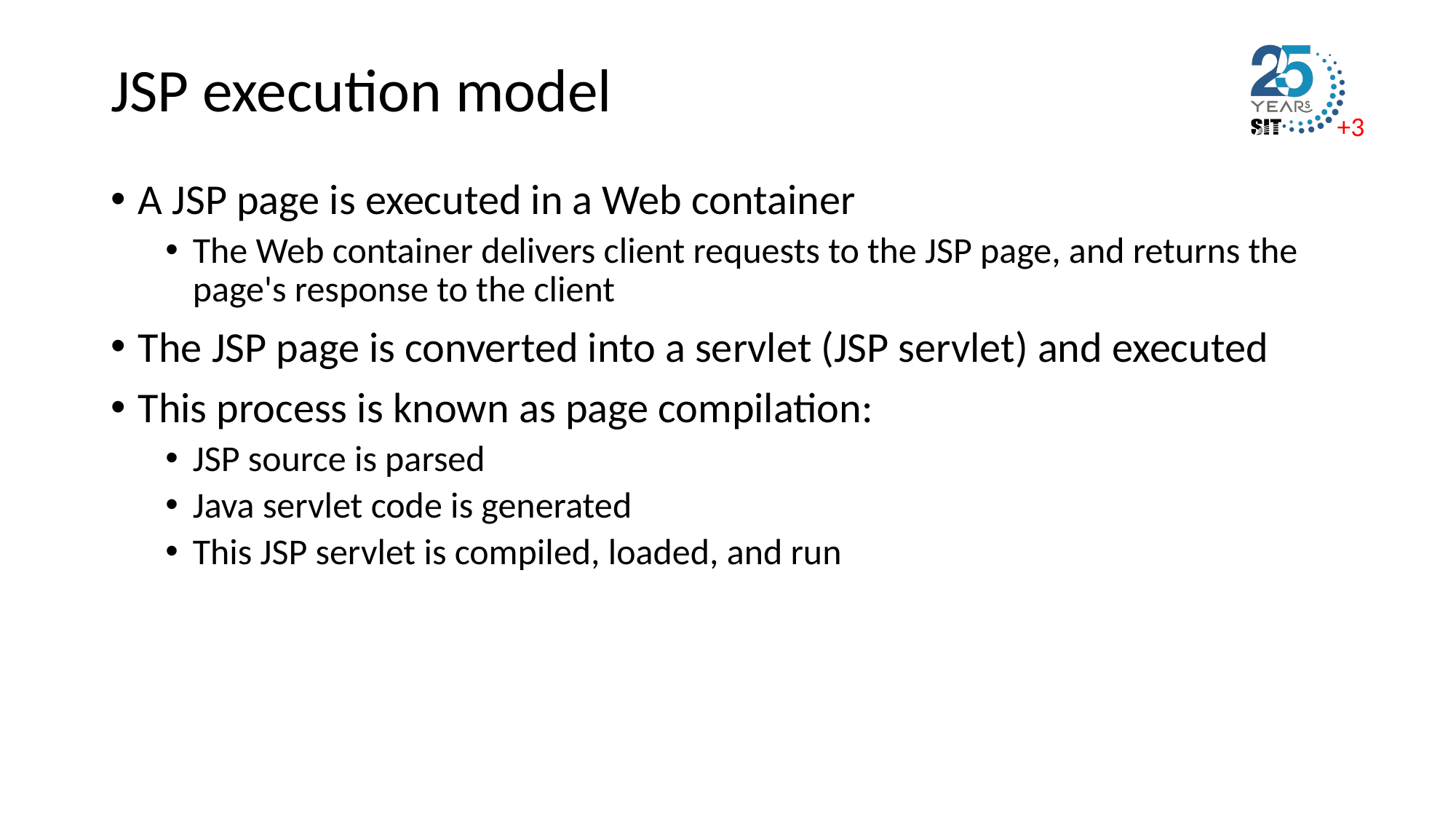

# JSP execution model
A JSP page is executed in a Web container
The Web container delivers client requests to the JSP page, and returns the page's response to the client
The JSP page is converted into a servlet (JSP servlet) and executed
This process is known as page compilation:
JSP source is parsed
Java servlet code is generated
This JSP servlet is compiled, loaded, and run